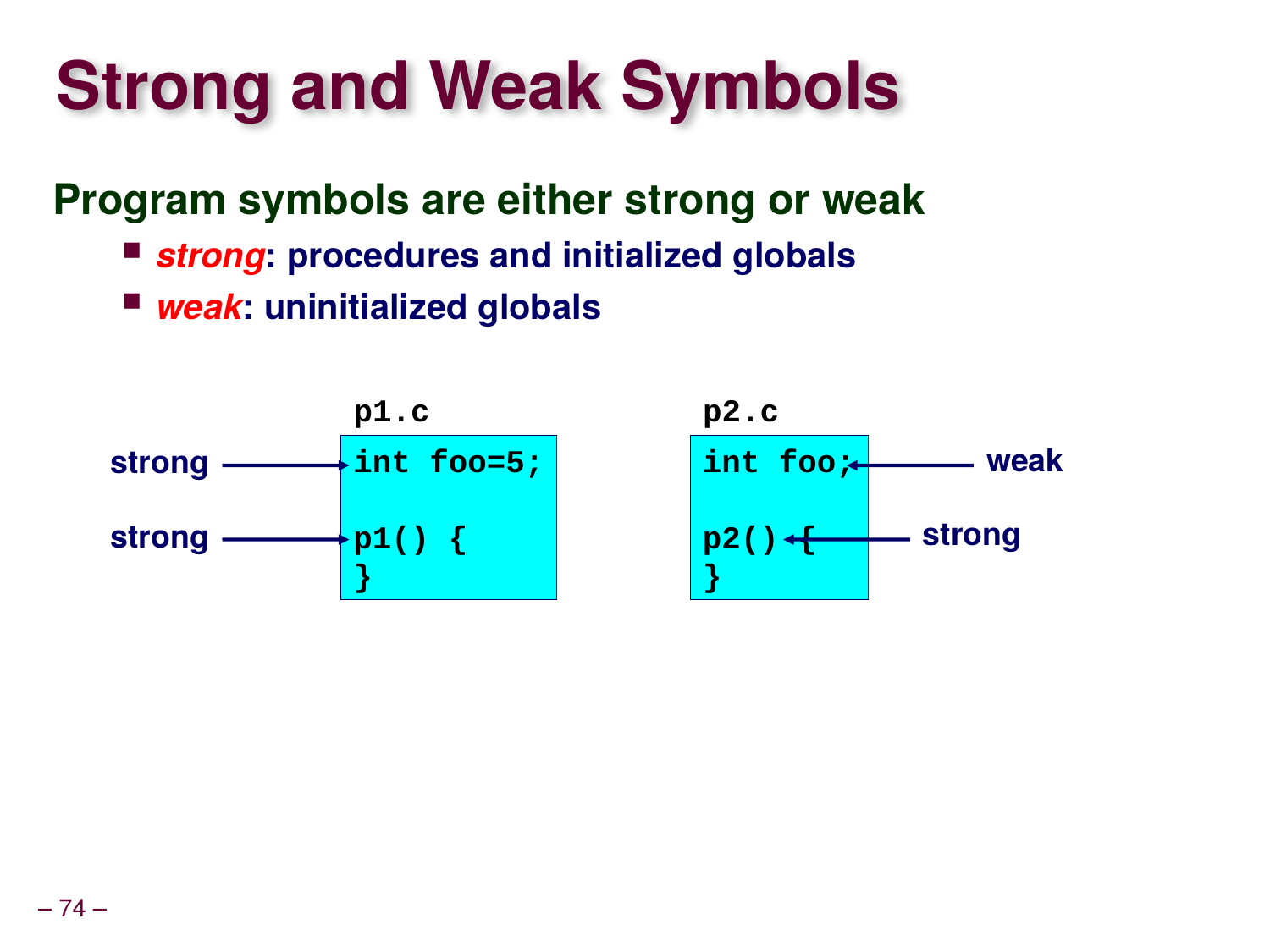

# Strong and Weak Symbols
Program symbols are either strong or weak
strong: procedures and initialized globals
weak: uninitialized globals
p1.c
p2.c
weak
int foo=5;

p1() {
}
int foo;

p2() {
}
strong

strong
strong